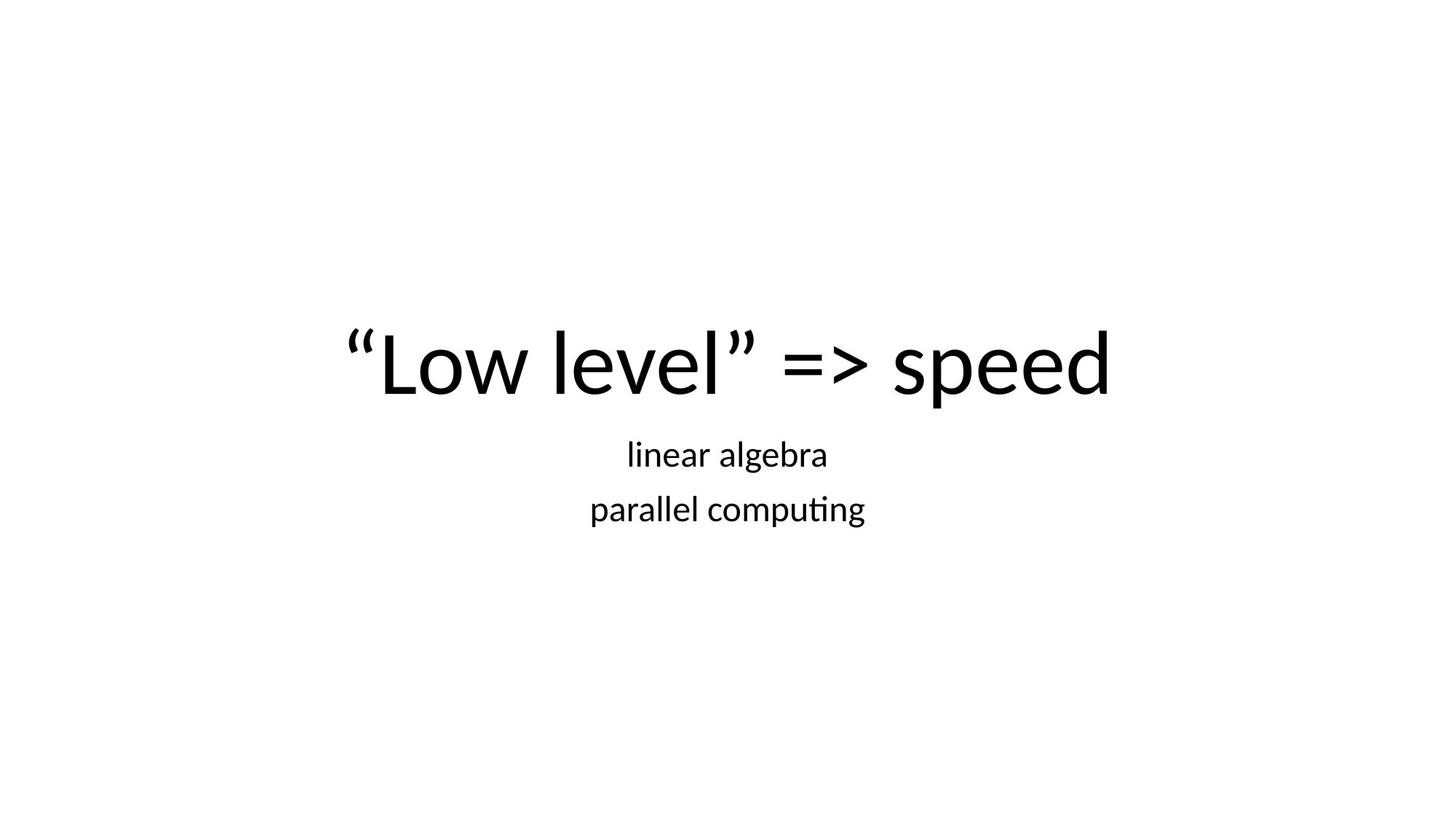

# “Low level” => speed
linear algebra
parallel computing